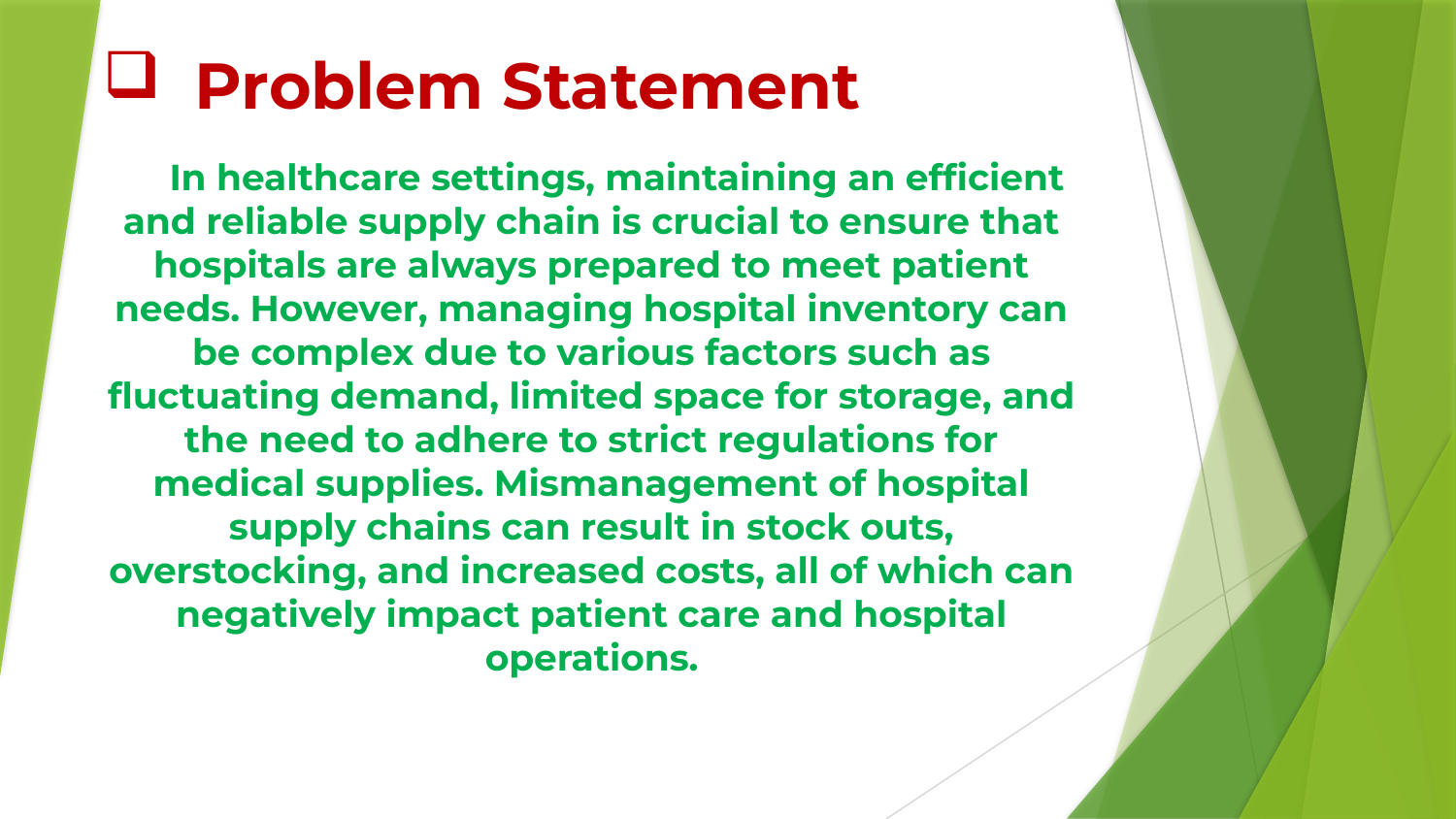

# Problem Statement
     In healthcare settings, maintaining an efficient and reliable supply chain is crucial to ensure that hospitals are always prepared to meet patient needs. However, managing hospital inventory can be complex due to various factors such as fluctuating demand, limited space for storage, and the need to adhere to strict regulations for medical supplies. Mismanagement of hospital supply chains can result in stock outs, overstocking, and increased costs, all of which can negatively impact patient care and hospital operations.